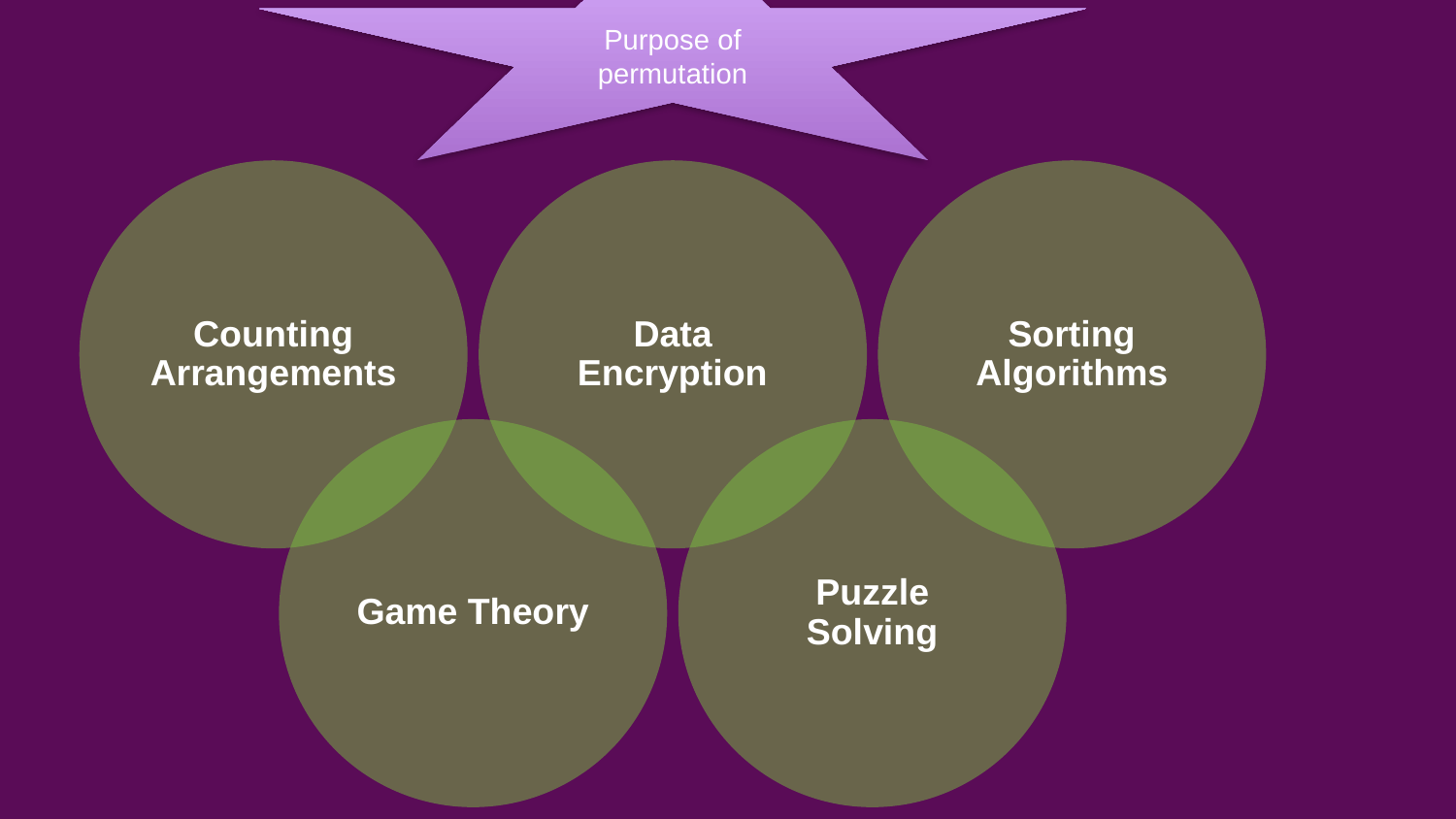

Purpose of permutation
Counting Arrangements
Game Theory
Data Encryption
Puzzle Solving
Sorting Algorithms